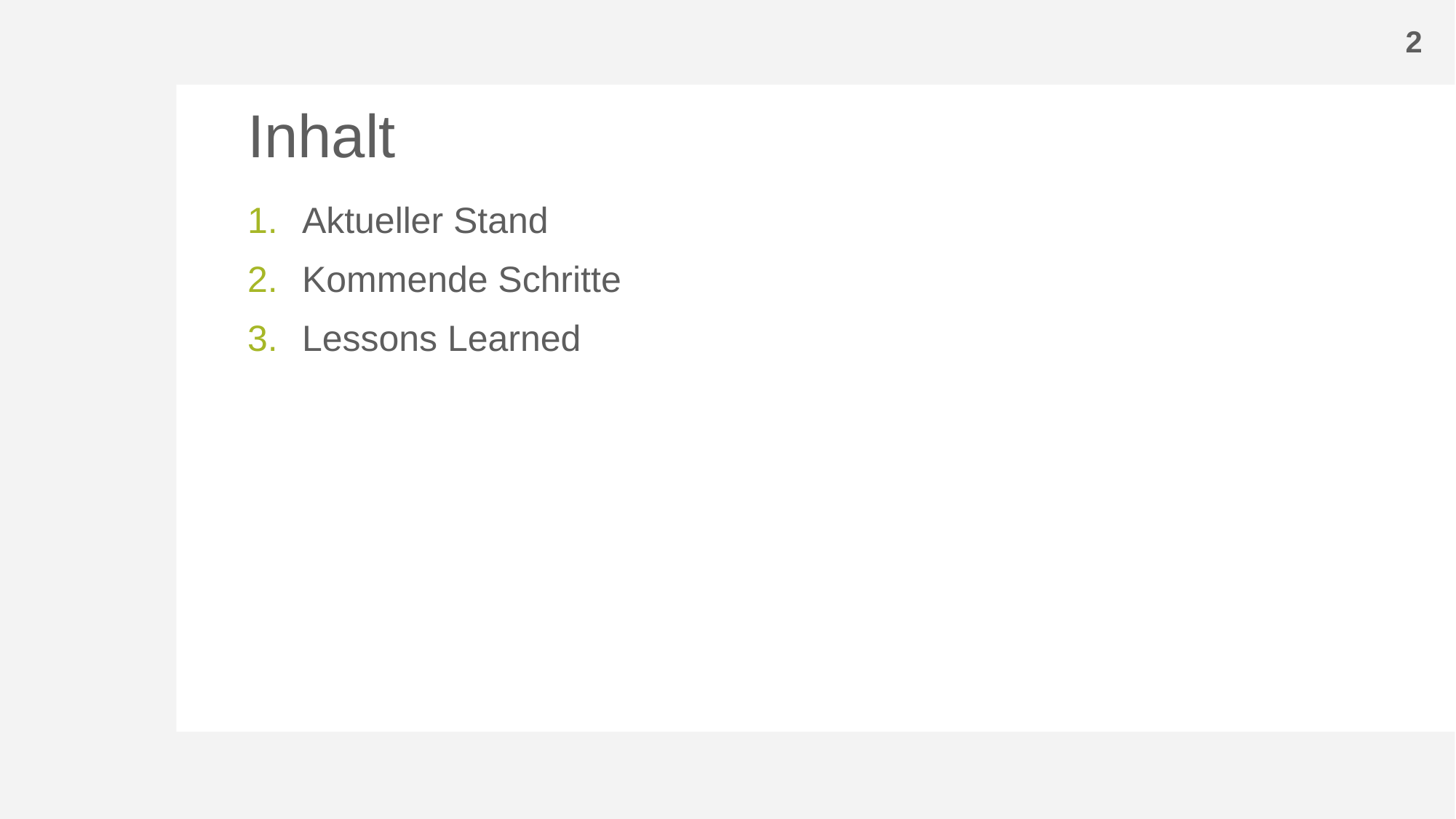

2
# Inhalt
Aktueller Stand
Kommende Schritte
Lessons Learned